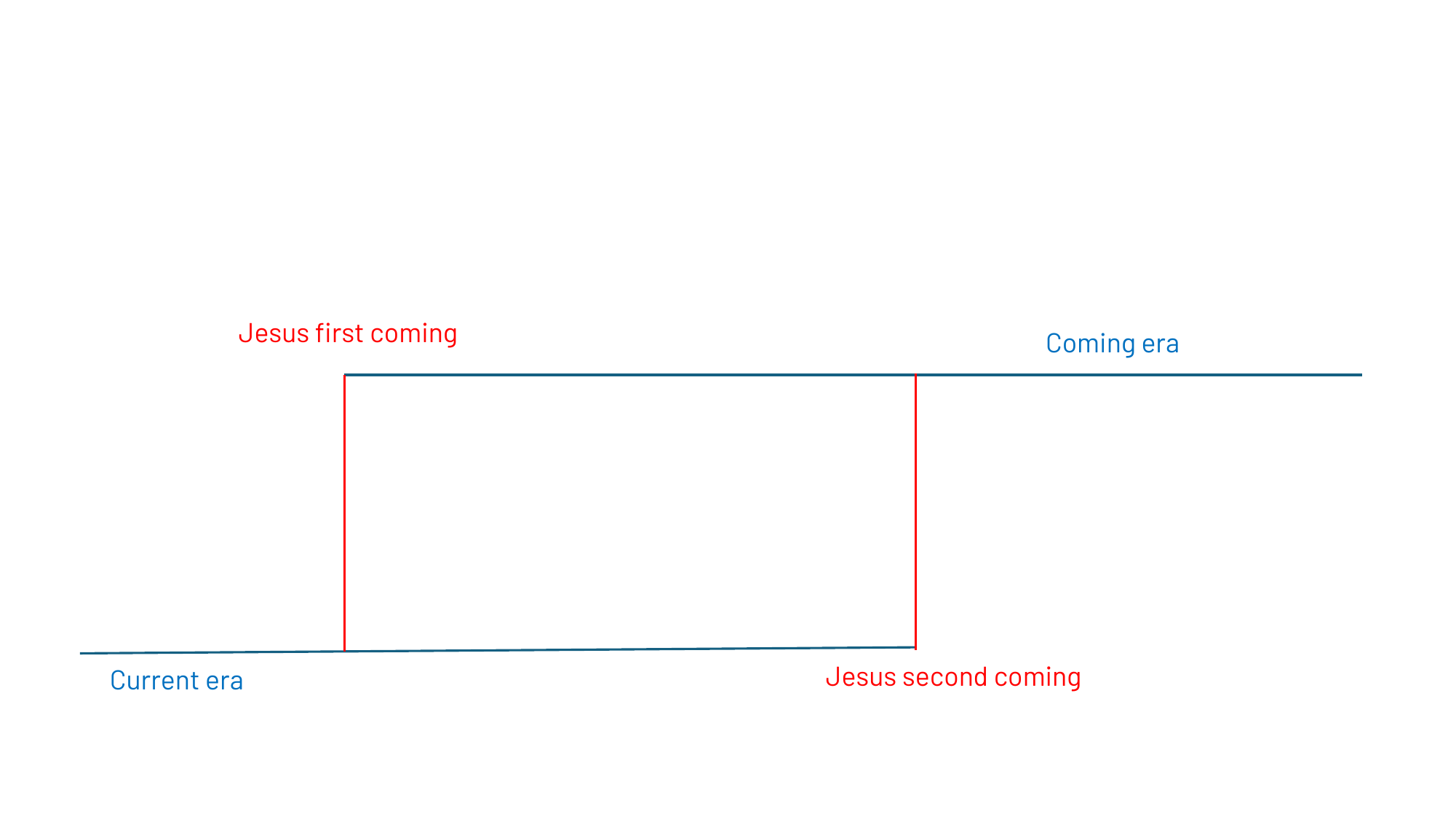

Jesus first coming
Coming era
Jesus second coming
Current era